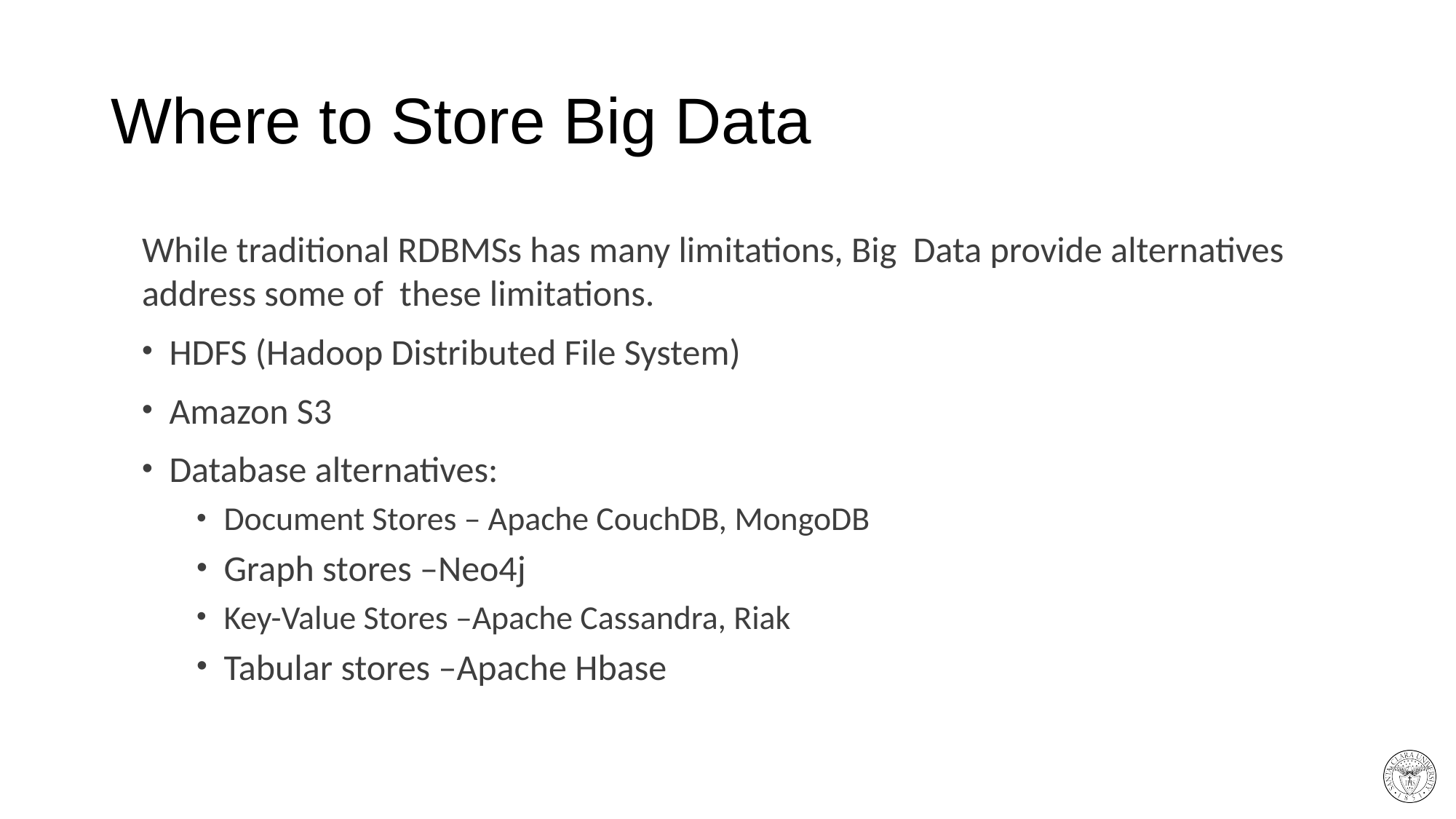

# Where to Store Big Data
While traditional RDBMSs has many limitations, Big  Data provide alternatives address some of  these limitations.
HDFS (Hadoop Distributed File System)
Amazon S3
Database alternatives:
Document Stores – Apache CouchDB, MongoDB
Graph stores –Neo4j
Key-Value Stores –Apache Cassandra, Riak
Tabular stores –Apache Hbase